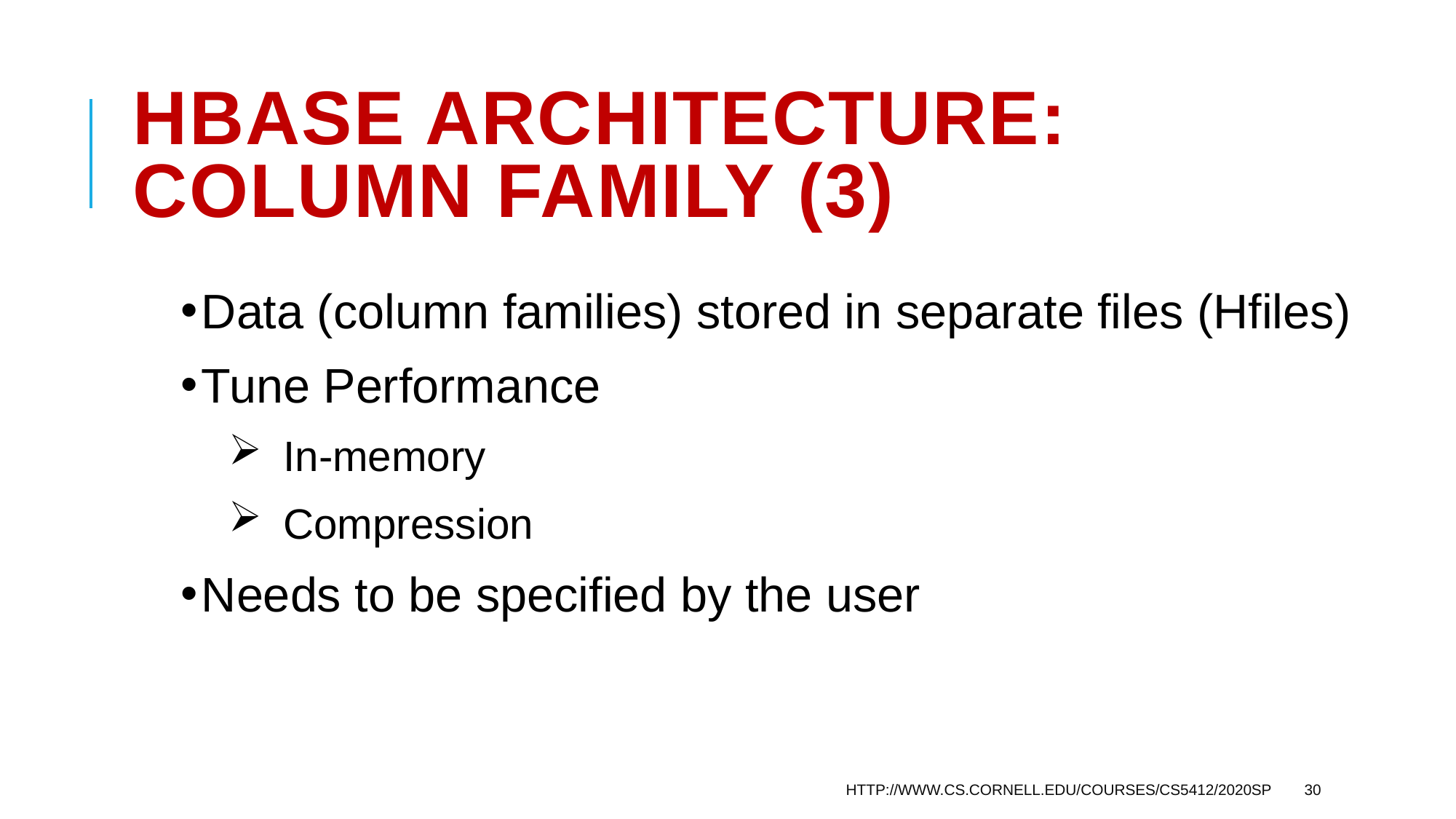

# HBase Architecture: Column Family (3)
Data (column families) stored in separate files (Hfiles)
Tune Performance
In-memory
Compression
Needs to be specified by the user

HTTP://WWW.CS.CORNELL.EDU/COURSES/CS5412/2020SP
30